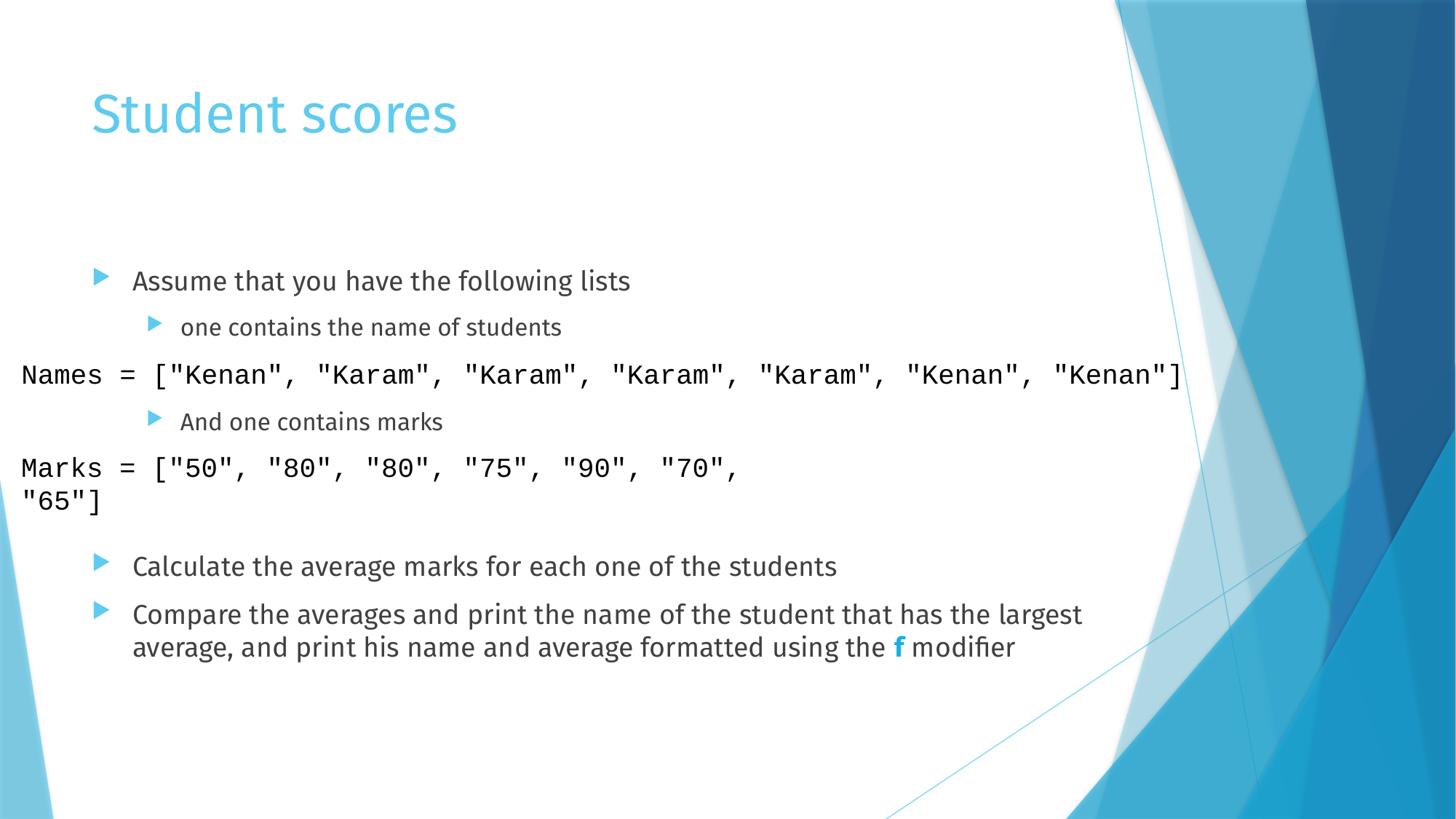

# Student scores
Assume that you have the following lists
one contains the name of students

And one contains marks

Calculate the average marks for each one of the students
Compare the averages and print the name of the student that has the largest average, and print his name and average formatted using the f modifier
Names = ["Kenan", "Karam", "Karam", "Karam", "Karam", "Kenan", "Kenan"]
Marks = ["50", "80", "80", "75", "90", "70", "65"]